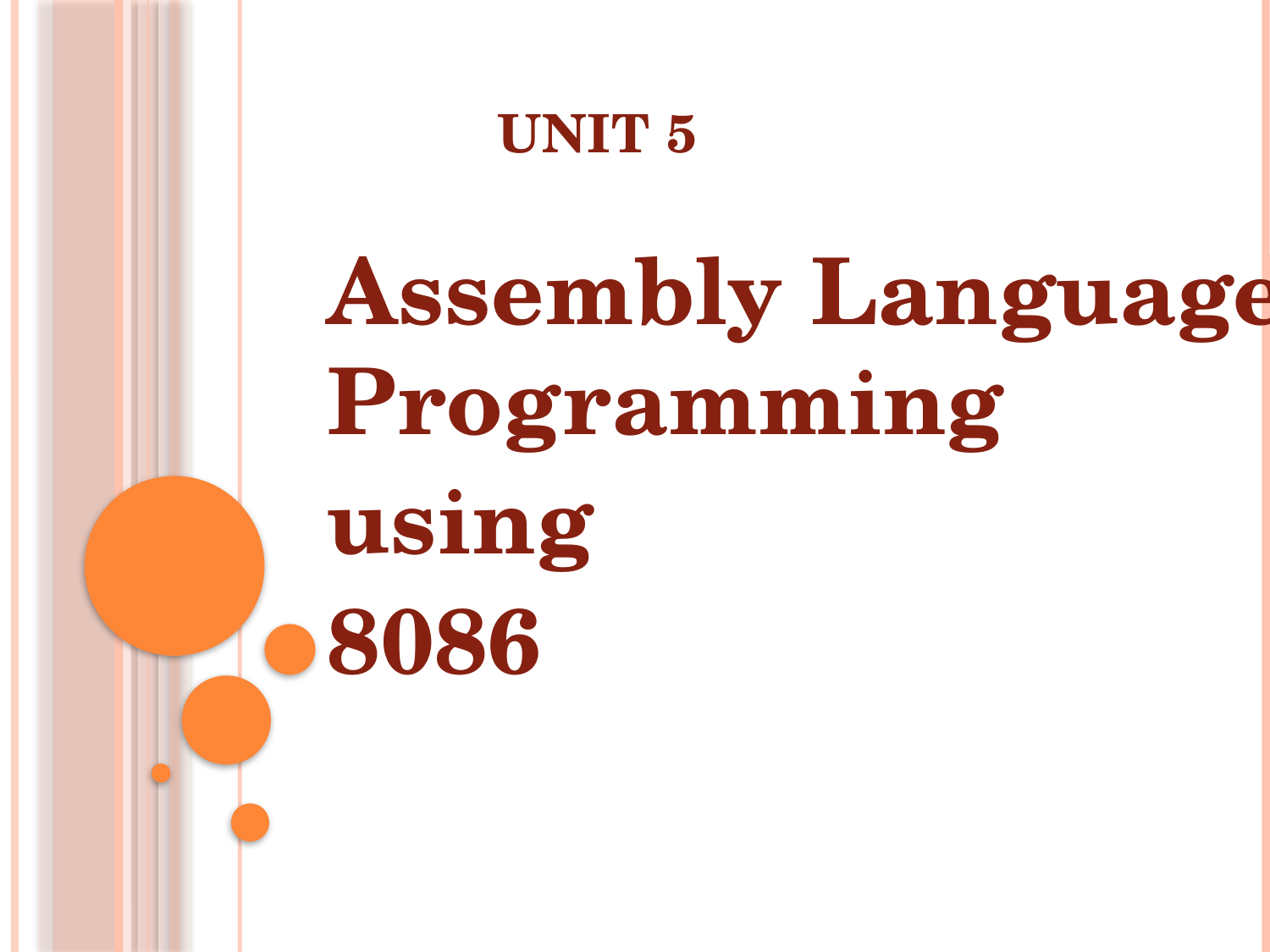

# UNIT 5
Assembly Language  Programming
using
8086